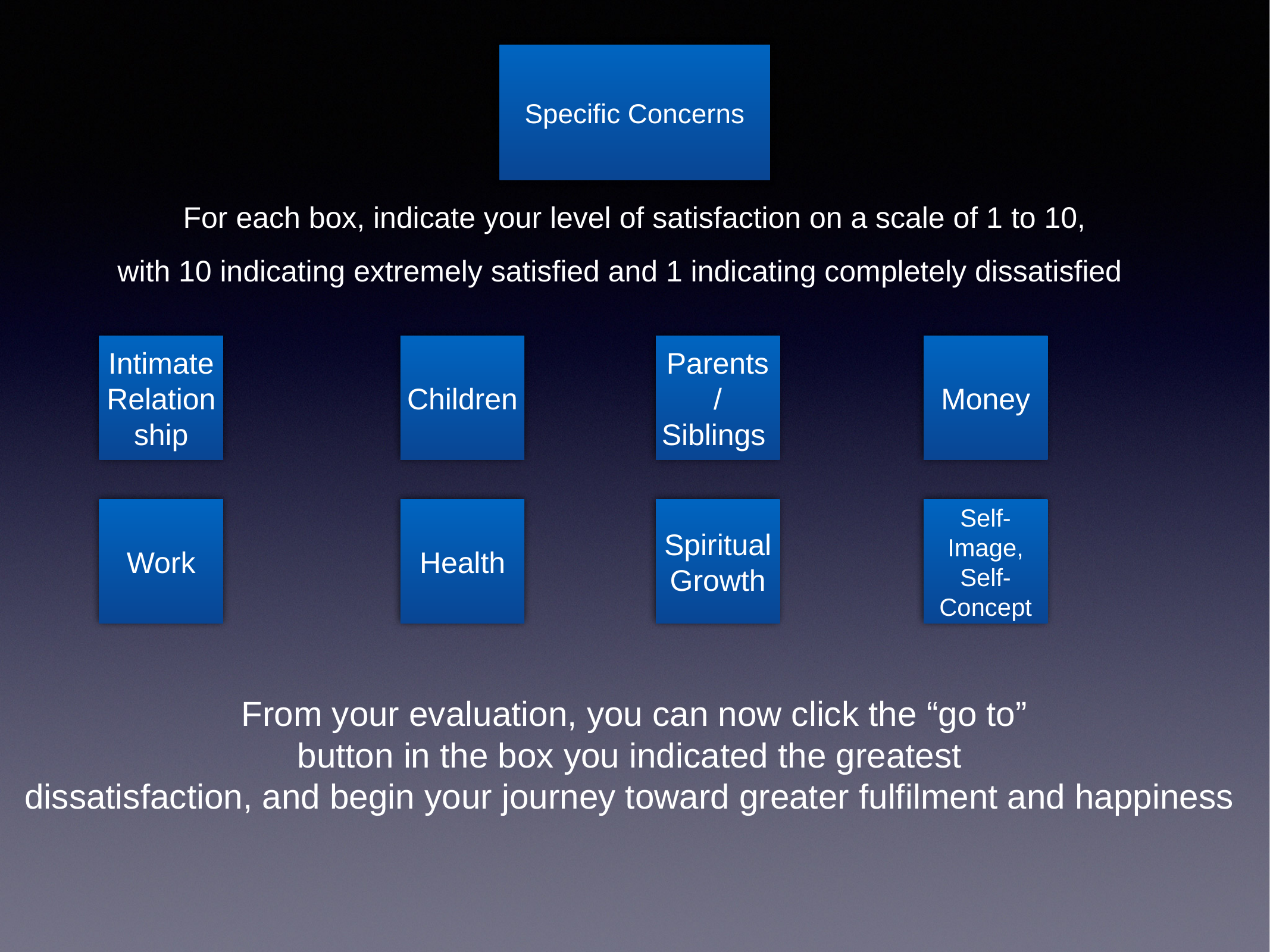

Specific Concerns
For each box, indicate your level of satisfaction on a scale of 1 to 10,
with 10 indicating extremely satisfied and 1 indicating completely dissatisfied
Intimate Relationship
Children
Parents / Siblings
Money
Work
Health
Spiritual Growth
Self-Image, Self-Concept
From your evaluation, you can now click the “go to”
button in the box you indicated the greatest
dissatisfaction, and begin your journey toward greater fulfilment and happiness